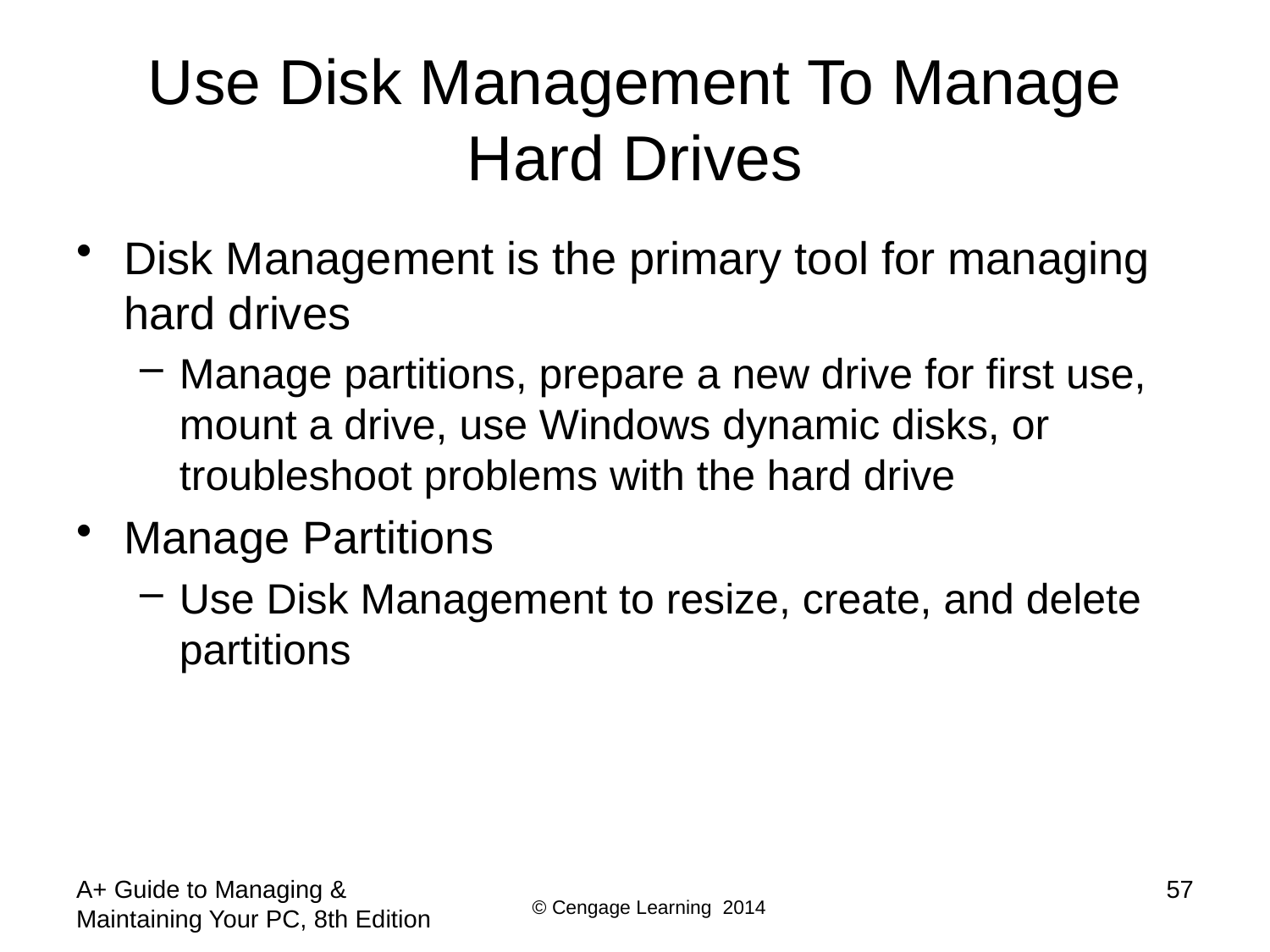

# Use Disk Management To Manage Hard Drives
Disk Management is the primary tool for managing hard drives
Manage partitions, prepare a new drive for first use, mount a drive, use Windows dynamic disks, or troubleshoot problems with the hard drive
Manage Partitions
Use Disk Management to resize, create, and delete partitions
A+ Guide to Managing & Maintaining Your PC, 8th Edition
57